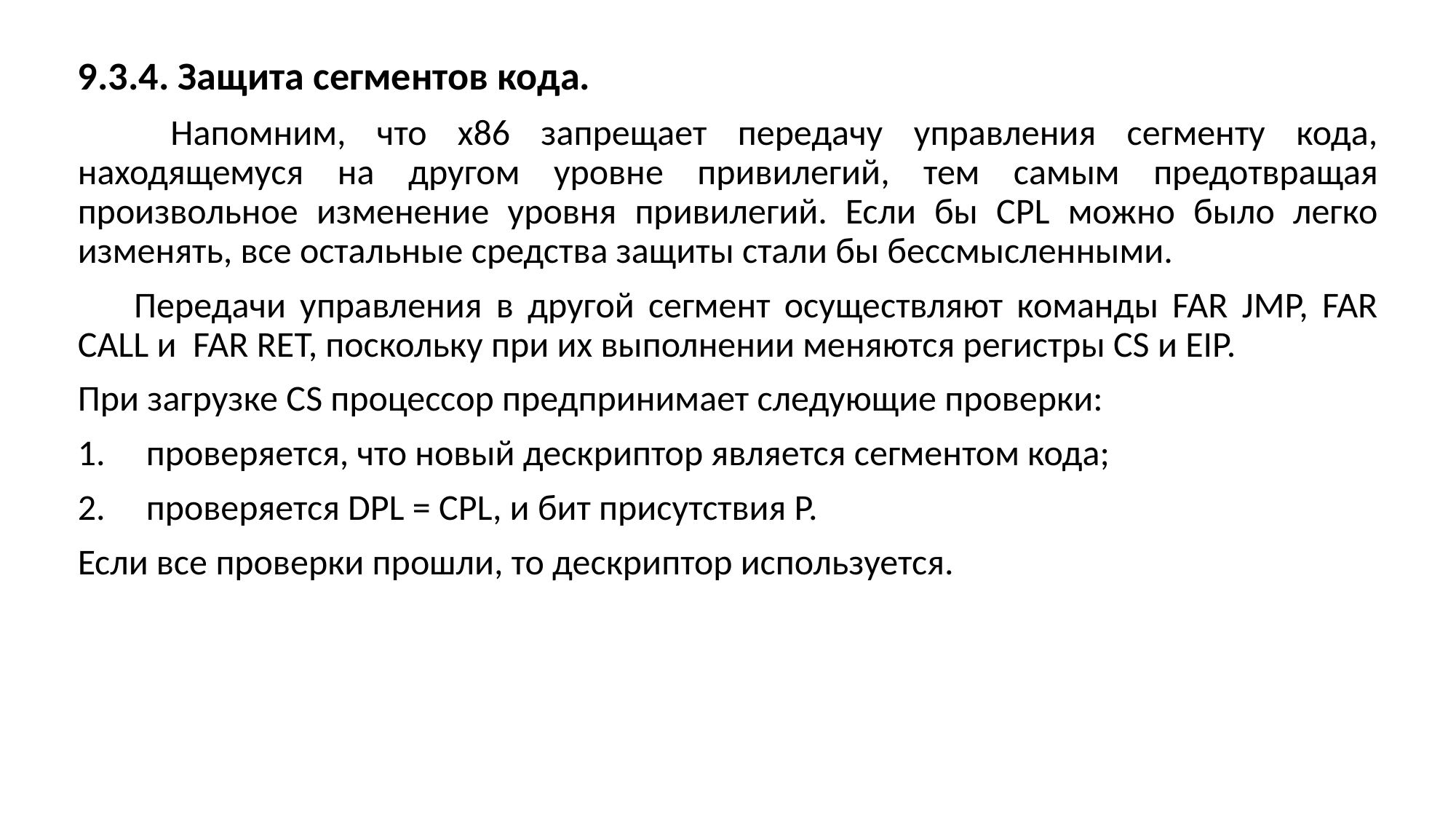

9.3.4. Защита сегментов кода.
   Напомним, что х86 запрещает передачу управления сегменту кода, находящемуся на другом уровне привилегий, тем самым предотвращая произвольное изменение уровня привилегий. Если бы CPL можно было легко изменять, все остальные средства защиты стали бы бессмысленными.
    Передачи управления в другой сегмент осуществляют команды FAR JMP, FAR CALL и  FAR RET, поскольку при их выполнении меняются регистры CS и EIP.
При загрузке CS процессор предпринимает следующие проверки:
1.     проверяется, что новый дескриптор является сегментом кода;
2.     проверяется DPL = CPL, и бит присутствия P.
Если все проверки прошли, то дескриптор используется.